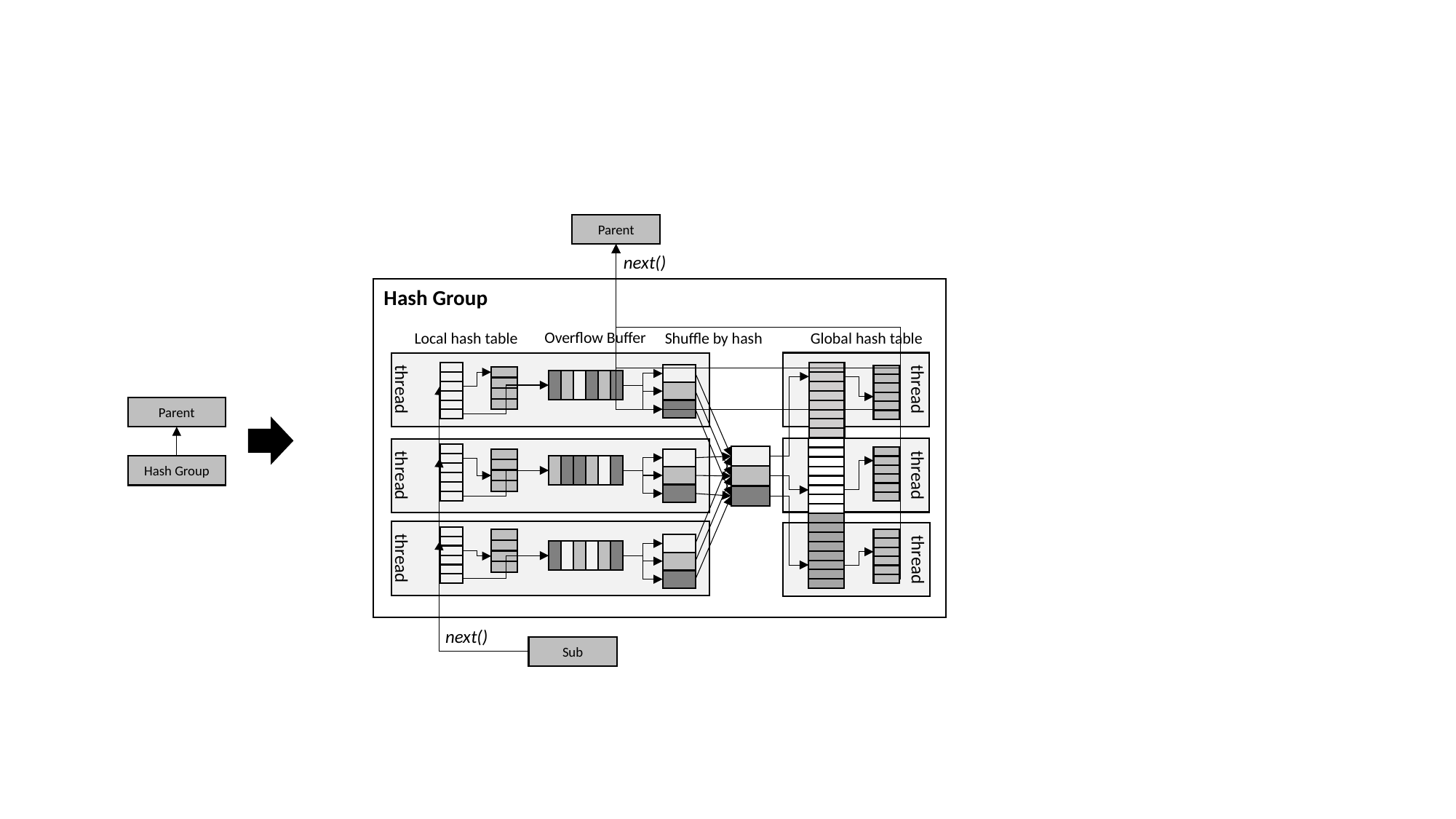

#
Parent
next()
Hash Group
Overflow Buffer
Shuffle by hash
Local hash table
Global hash table
thread
thread

Parent

thread
thread

Hash Group
thread
thread

next()
Sub